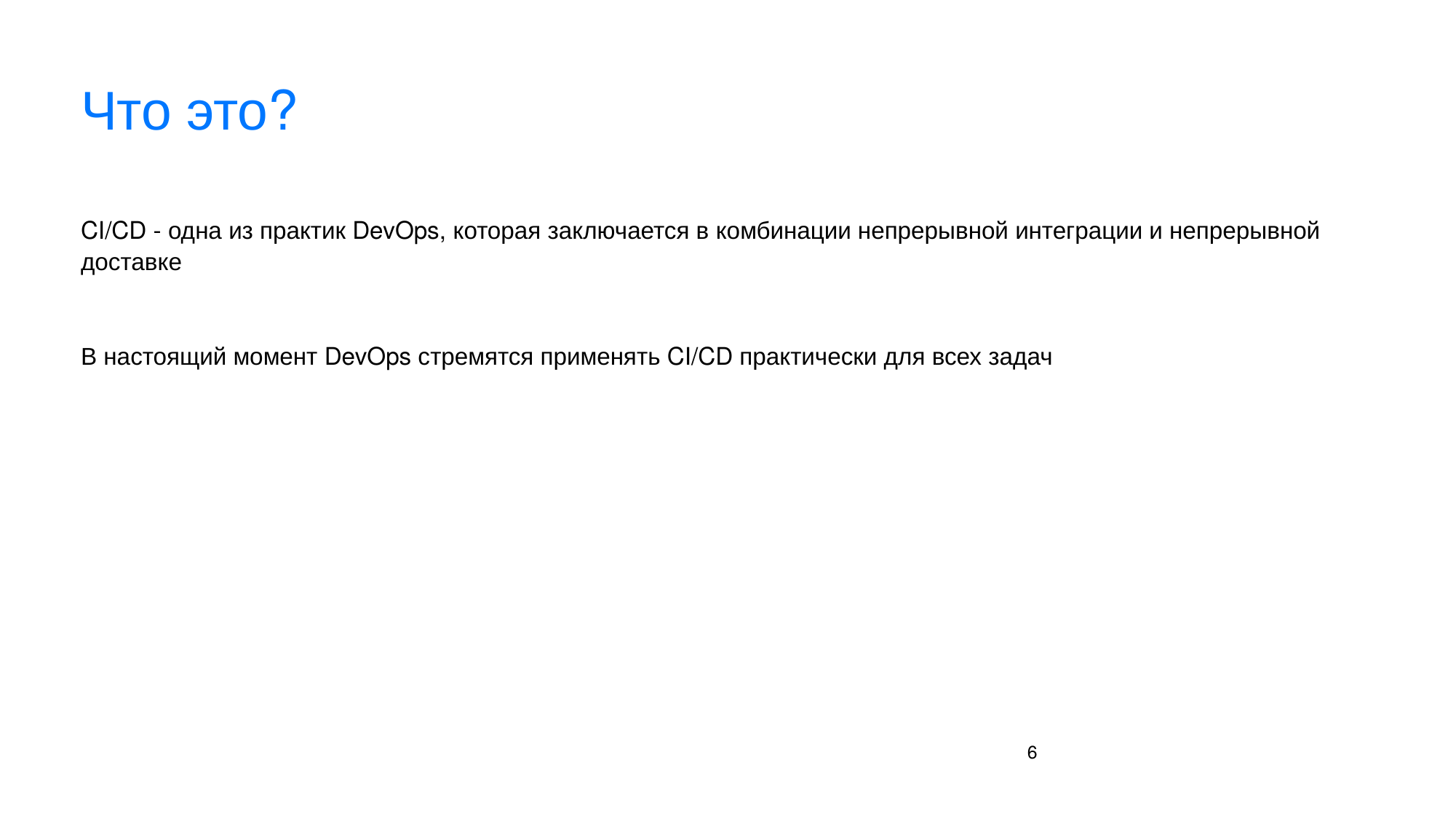

# Что это?
CI/CD - одна из практик DevOps, которая заключается в комбинации непрерывной интеграции и непрерывной доставке

В настоящий момент DevOps стремятся применять CI/CD практически для всех задач
6